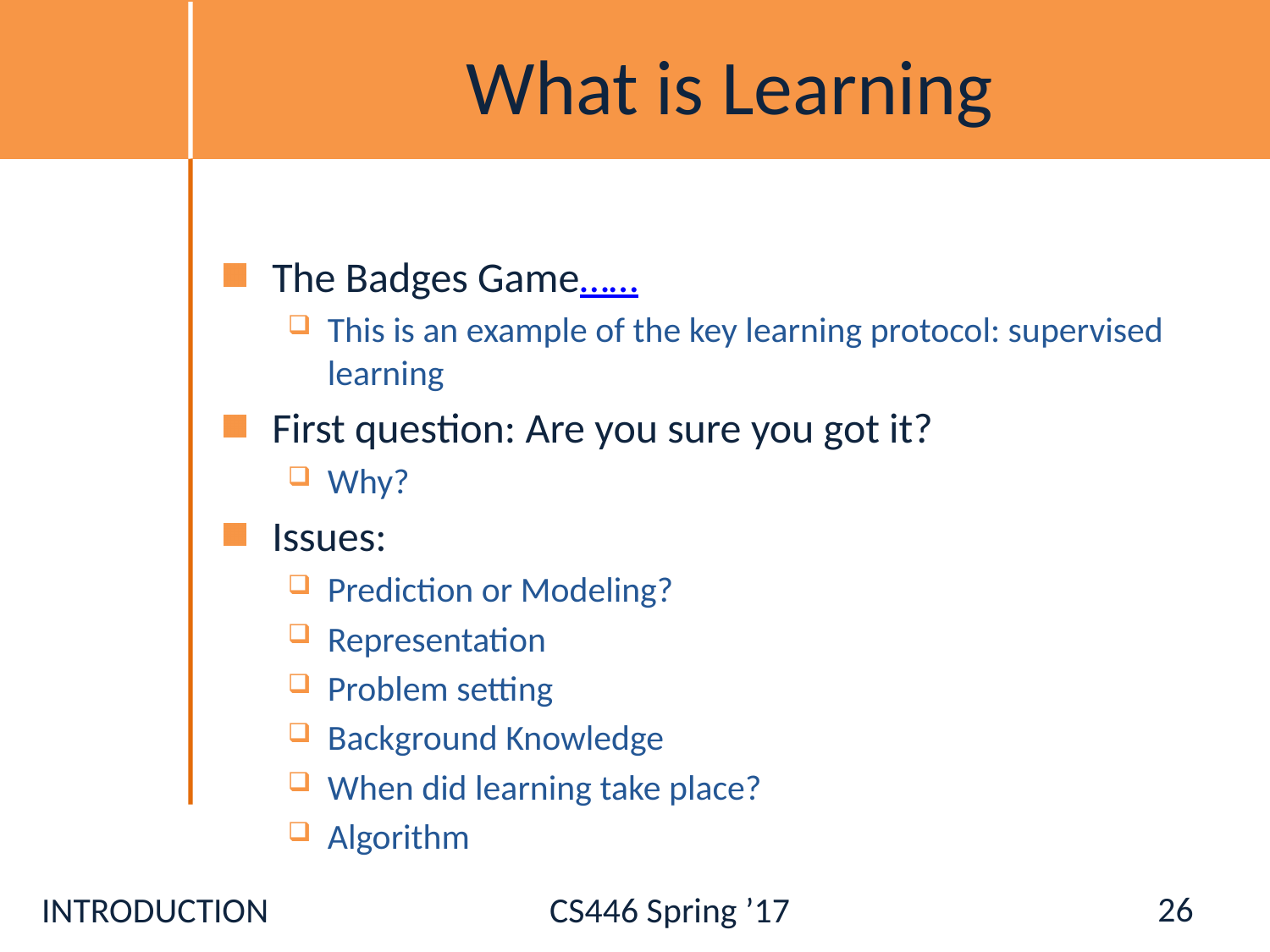

# What is Learning
The Badges Game……
This is an example of the key learning protocol: supervised learning
First question: Are you sure you got it?
Why?
Issues:
Prediction or Modeling?
Representation
Problem setting
Background Knowledge
When did learning take place?
Algorithm

26